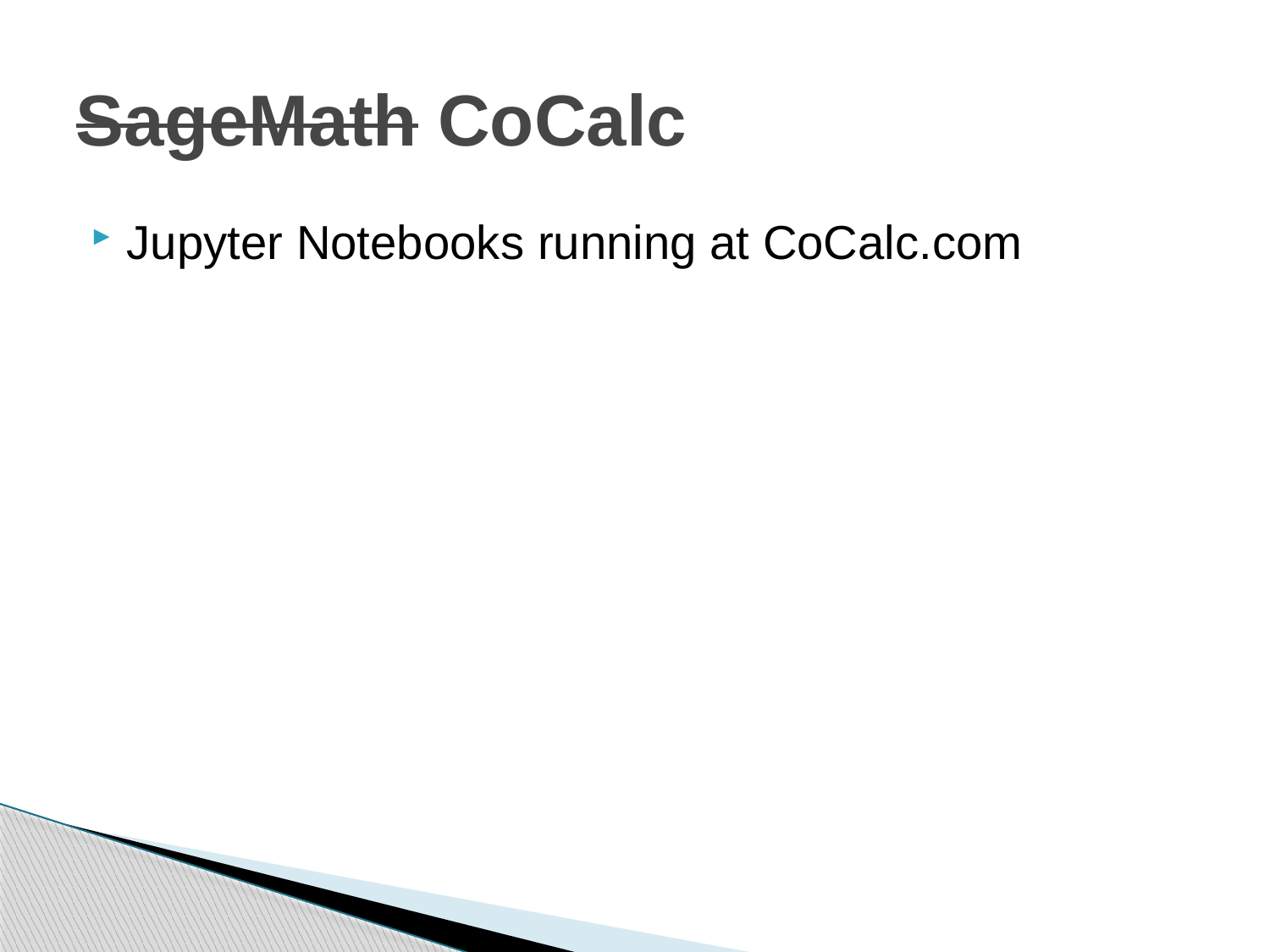

# SageMath CoCalc
Jupyter Notebooks running at CoCalc.com